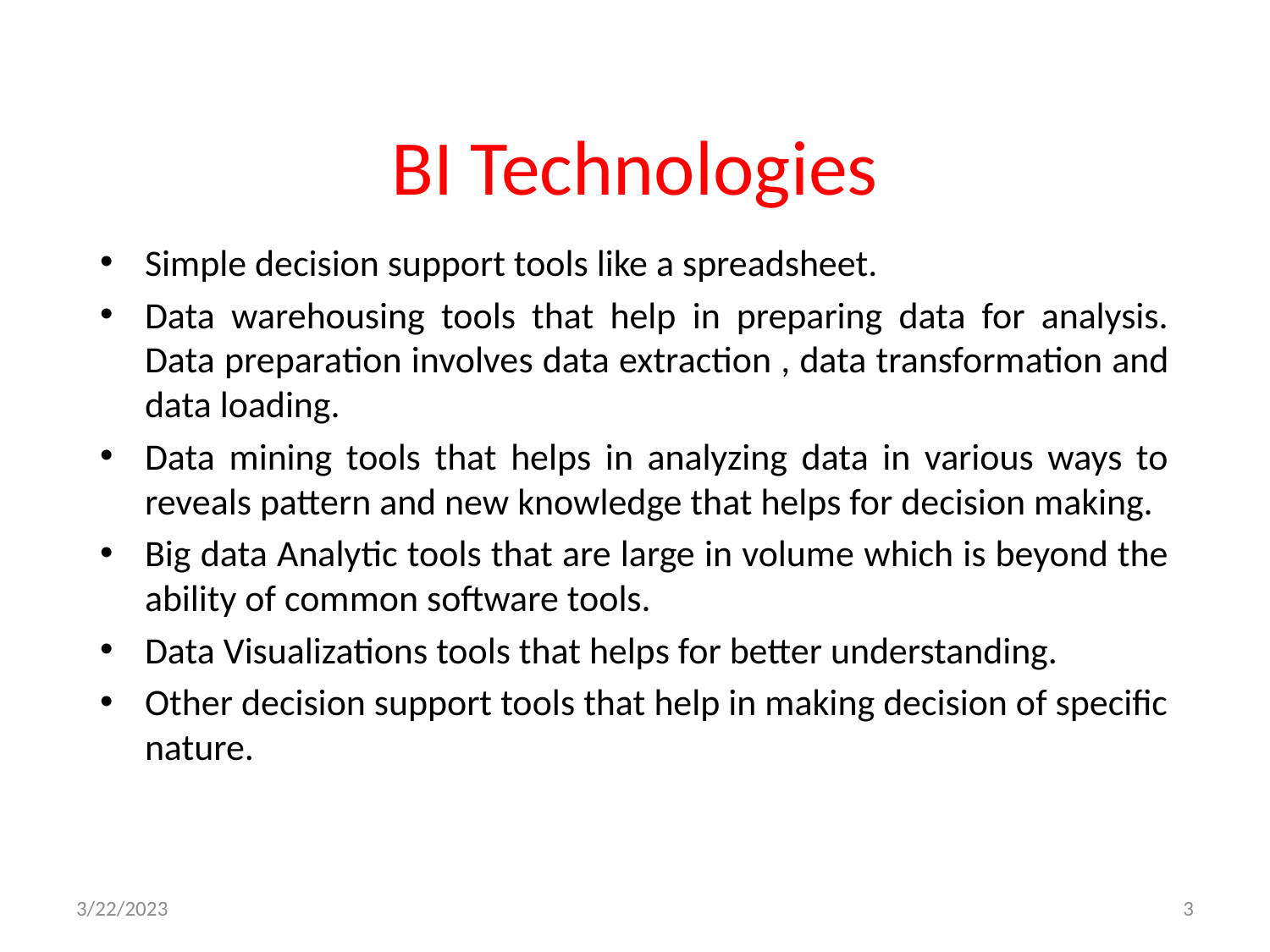

# BI Technologies
Simple decision support tools like a spreadsheet.
Data warehousing tools that help in preparing data for analysis. Data preparation involves data extraction , data transformation and data loading.
Data mining tools that helps in analyzing data in various ways to reveals pattern and new knowledge that helps for decision making.
Big data Analytic tools that are large in volume which is beyond the ability of common software tools.
Data Visualizations tools that helps for better understanding.
Other decision support tools that help in making decision of specific nature.
3/22/2023
3